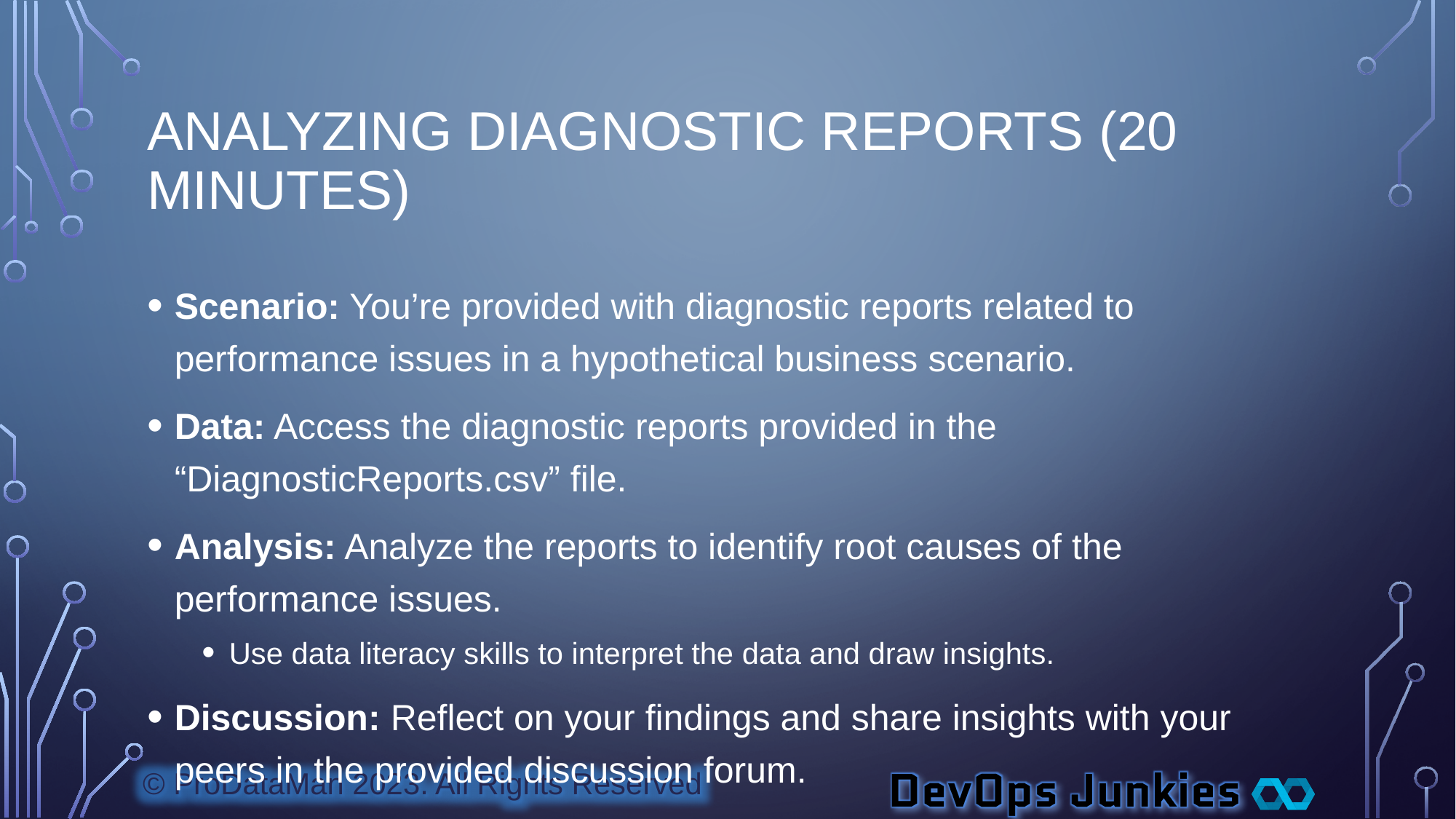

# Analyzing Diagnostic Reports (20 minutes)
Scenario: You’re provided with diagnostic reports related to performance issues in a hypothetical business scenario.
Data: Access the diagnostic reports provided in the “DiagnosticReports.csv” file.
Analysis: Analyze the reports to identify root causes of the performance issues.
Use data literacy skills to interpret the data and draw insights.
Discussion: Reflect on your findings and share insights with your peers in the provided discussion forum.